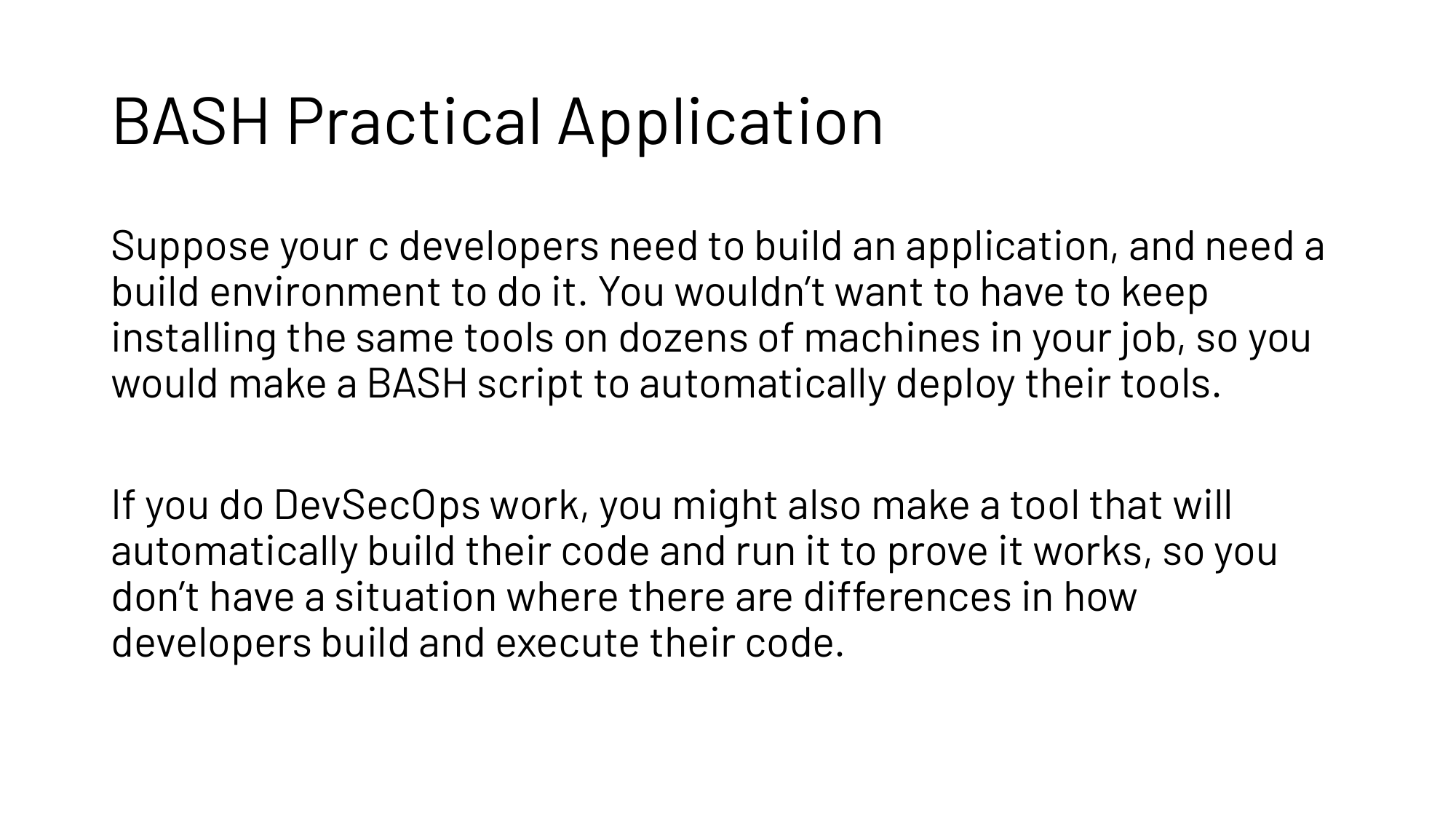

# BASH Practical Application
Suppose your c developers need to build an application, and need a build environment to do it. You wouldn’t want to have to keep installing the same tools on dozens of machines in your job, so you would make a BASH script to automatically deploy their tools.

If you do DevSecOps work, you might also make a tool that will automatically build their code and run it to prove it works, so you don’t have a situation where there are differences in how developers build and execute their code.